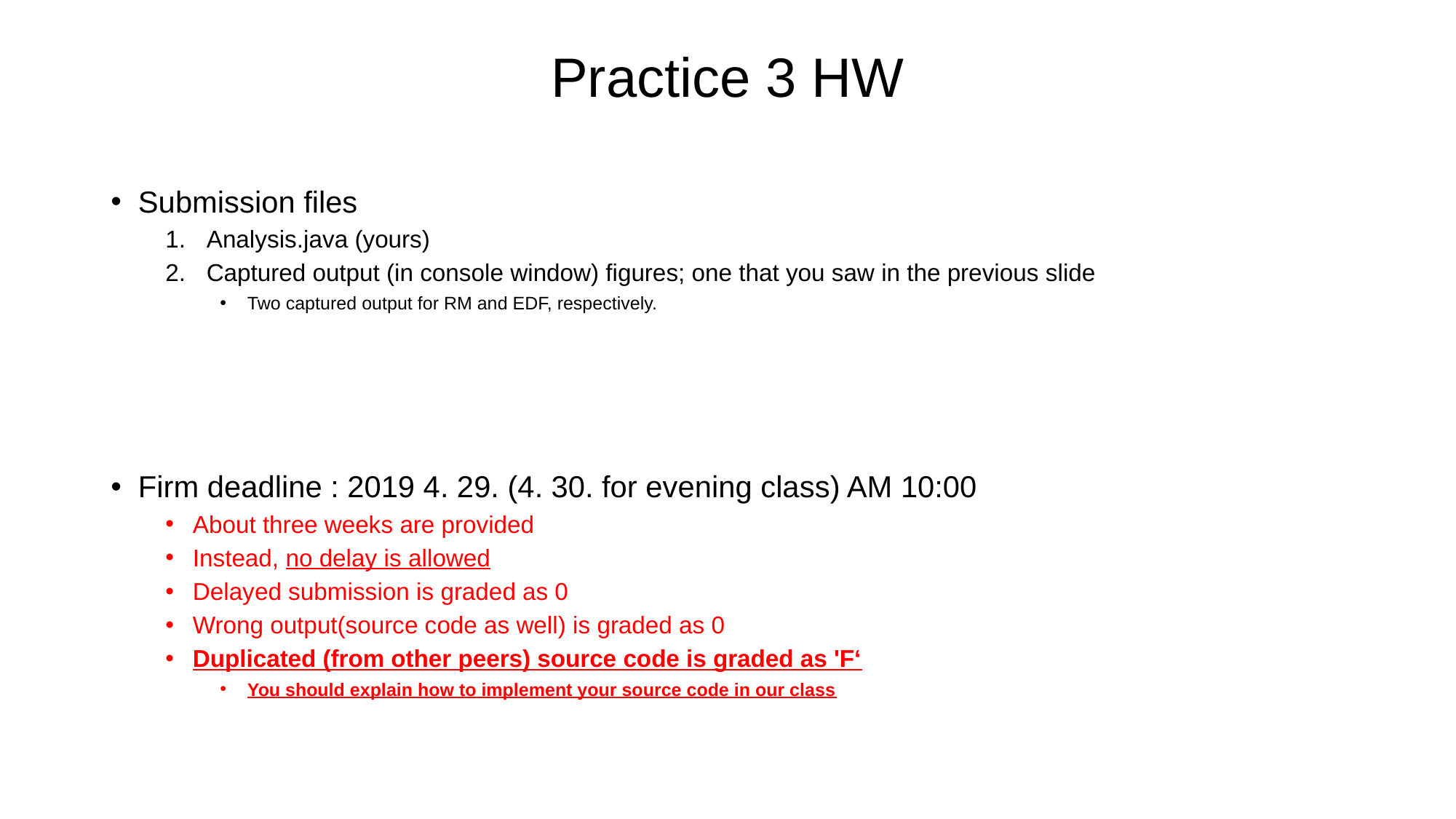

# Practice 3 HW

Submission files
Analysis.java (yours)
Captured output (in console window) figures; one that you saw in the previous slide
Two captured output for RM and EDF, respectively.

Firm deadline : 2019 4. 29. (4. 30. for evening class) AM 10:00
About three weeks are provided
Instead, no delay is allowed
Delayed submission is graded as 0
Wrong output(source code as well) is graded as 0
Duplicated (from other peers) source code is graded as 'F‘
You should explain how to implement your source code in our class